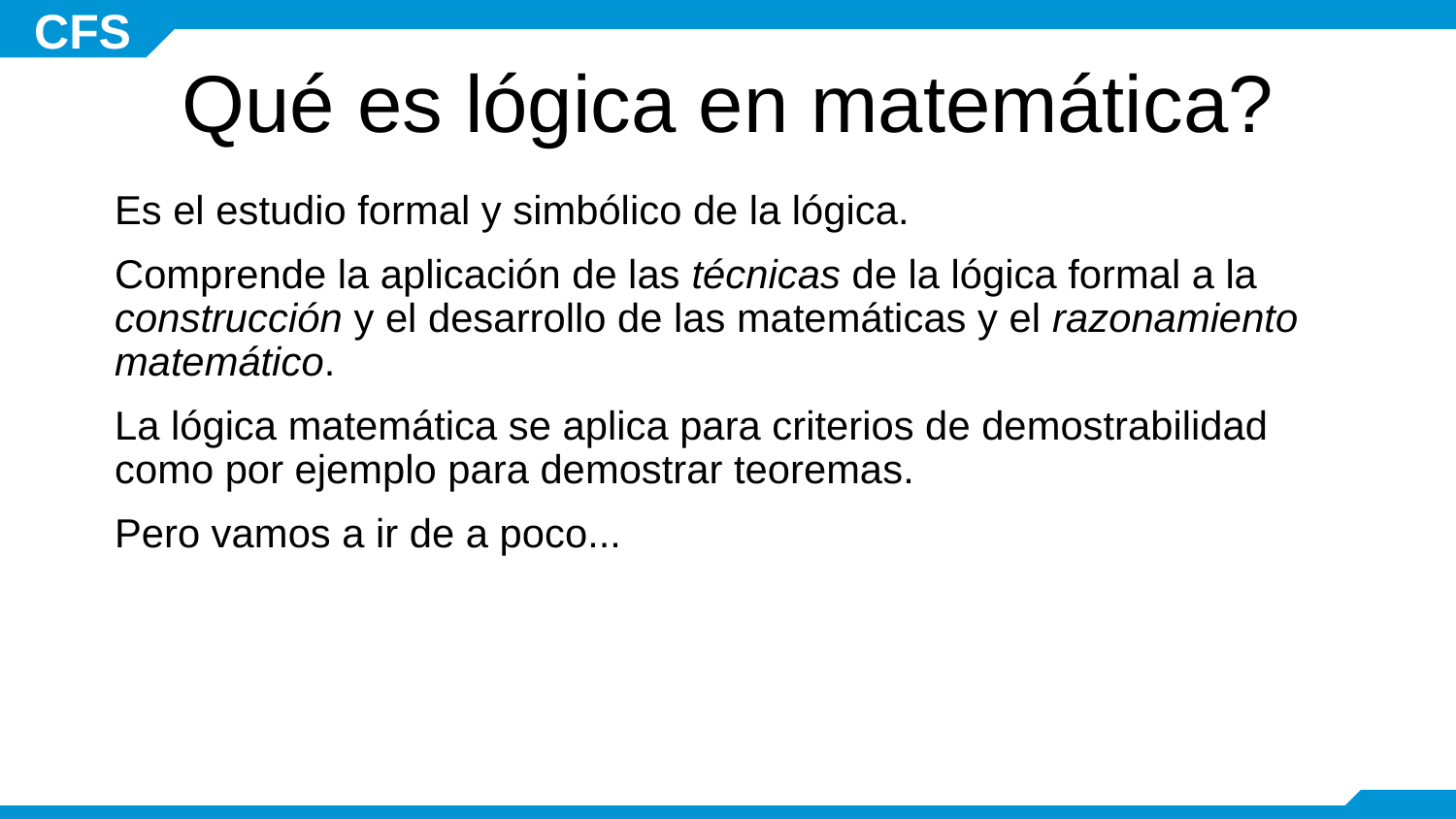

# Qué es lógica en matemática?
Es el estudio formal y simbólico de la lógica.
Comprende la aplicación de las técnicas de la lógica formal a la construcción y el desarrollo de las matemáticas y el razonamiento matemático.
La lógica matemática se aplica para criterios de demostrabilidad como por ejemplo para demostrar teoremas.
Pero vamos a ir de a poco...